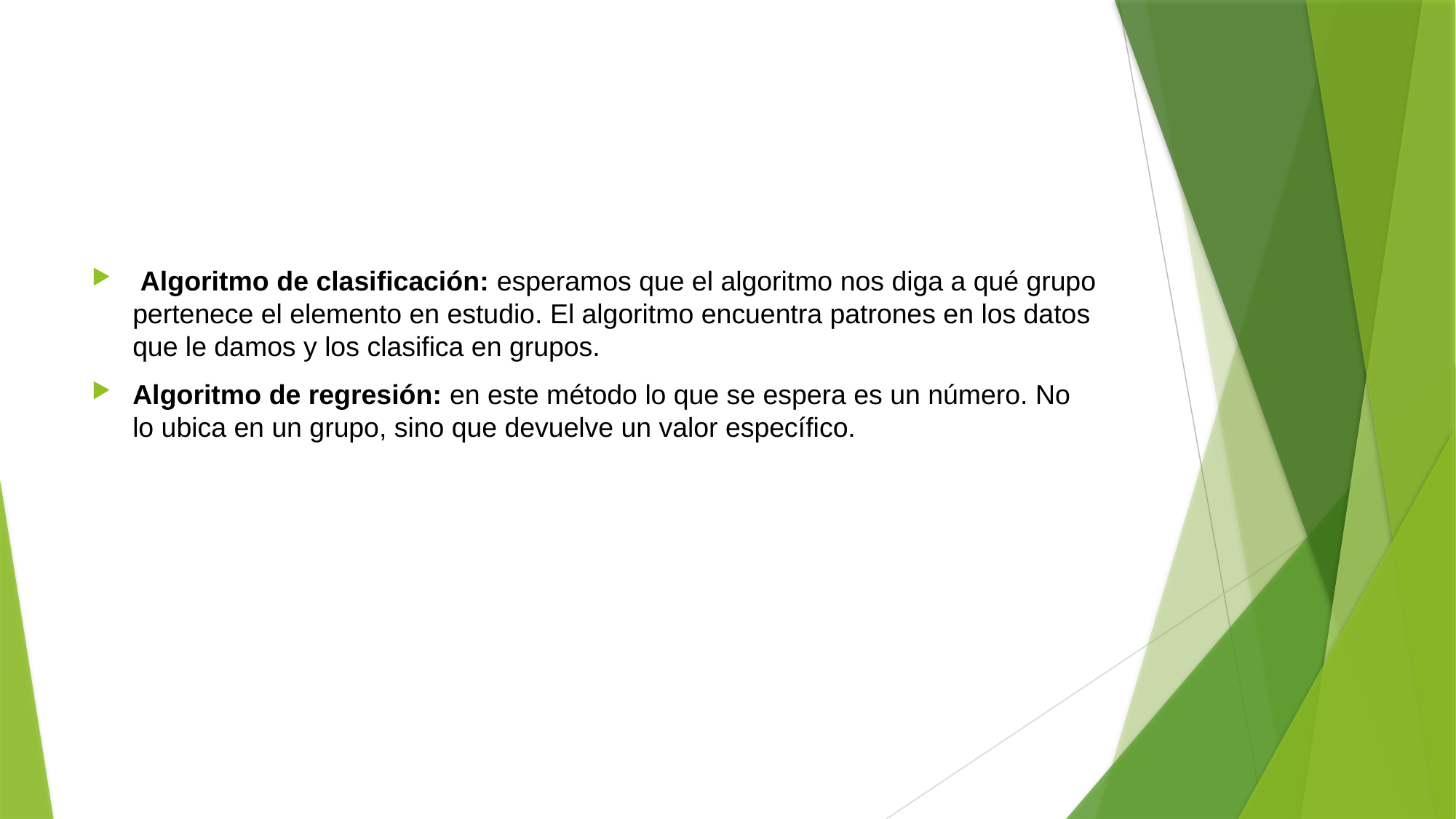

#
 Algoritmo de clasificación: esperamos que el algoritmo nos diga a qué grupo pertenece el elemento en estudio. El algoritmo encuentra patrones en los datos que le damos y los clasifica en grupos.
Algoritmo de regresión: en este método lo que se espera es un número. No lo ubica en un grupo, sino que devuelve un valor específico.